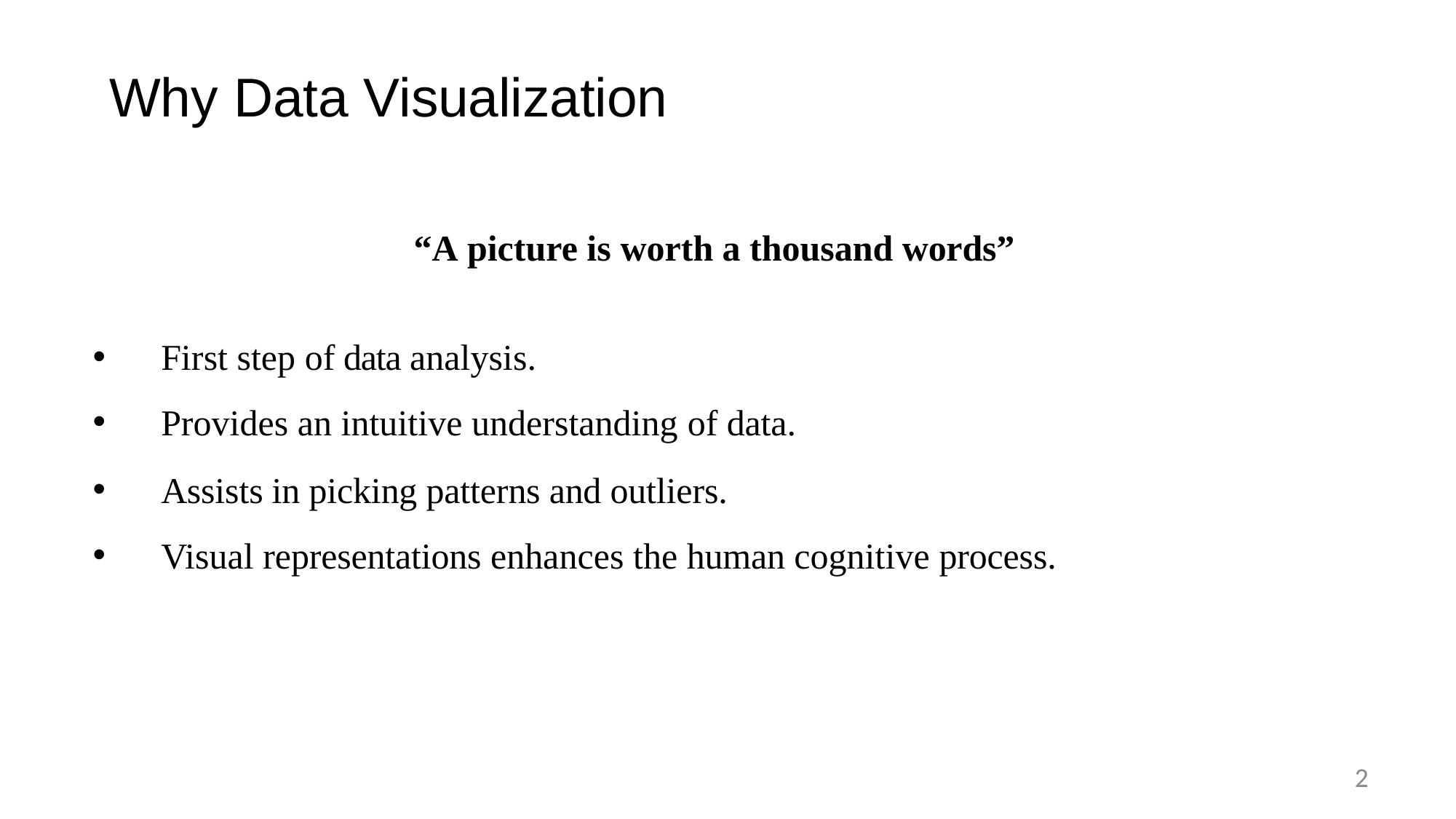

# Why Data Visualization
“A picture is worth a thousand words”

First step of data analysis.
Provides an intuitive understanding of data.
Assists in picking patterns and outliers.
Visual representations enhances the human cognitive process.
2